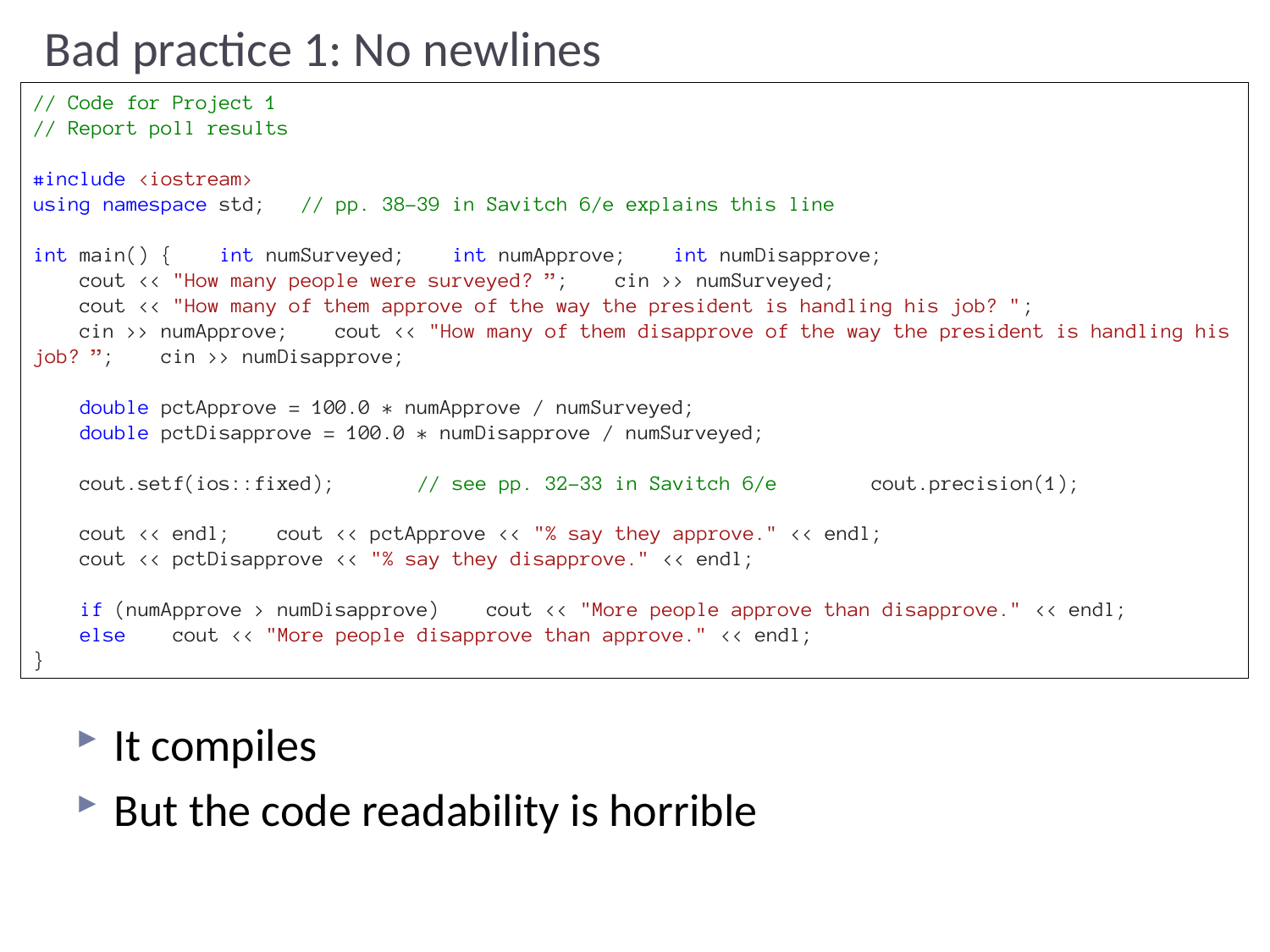

# Bad practice 1: No newlines
// Code for Project 1
// Report poll results
#include <iostream>
using namespace std;   // pp. 38-39 in Savitch 6/e explains this line
int main() {    int numSurveyed;    int numApprove;    int numDisapprove;
    cout << "How many people were surveyed? ”;    cin >> numSurveyed;
    cout << "How many of them approve of the way the president is handling his job? ";
    cin >> numApprove;    cout << "How many of them disapprove of the way the president is handling his job? ”;    cin >> numDisapprove;
    double pctApprove = 100.0 * numApprove / numSurveyed;
    double pctDisapprove = 100.0 * numDisapprove / numSurveyed;
    cout.setf(ios::fixed);       // see pp. 32-33 in Savitch 6/e        cout.precision(1);
    cout << endl;    cout << pctApprove << "% say they approve." << endl;
    cout << pctDisapprove << "% say they disapprove." << endl;
    if (numApprove > numDisapprove)    cout << "More people approve than disapprove." << endl;
    else    cout << "More people disapprove than approve." << endl;
}
It compiles
But the code readability is horrible